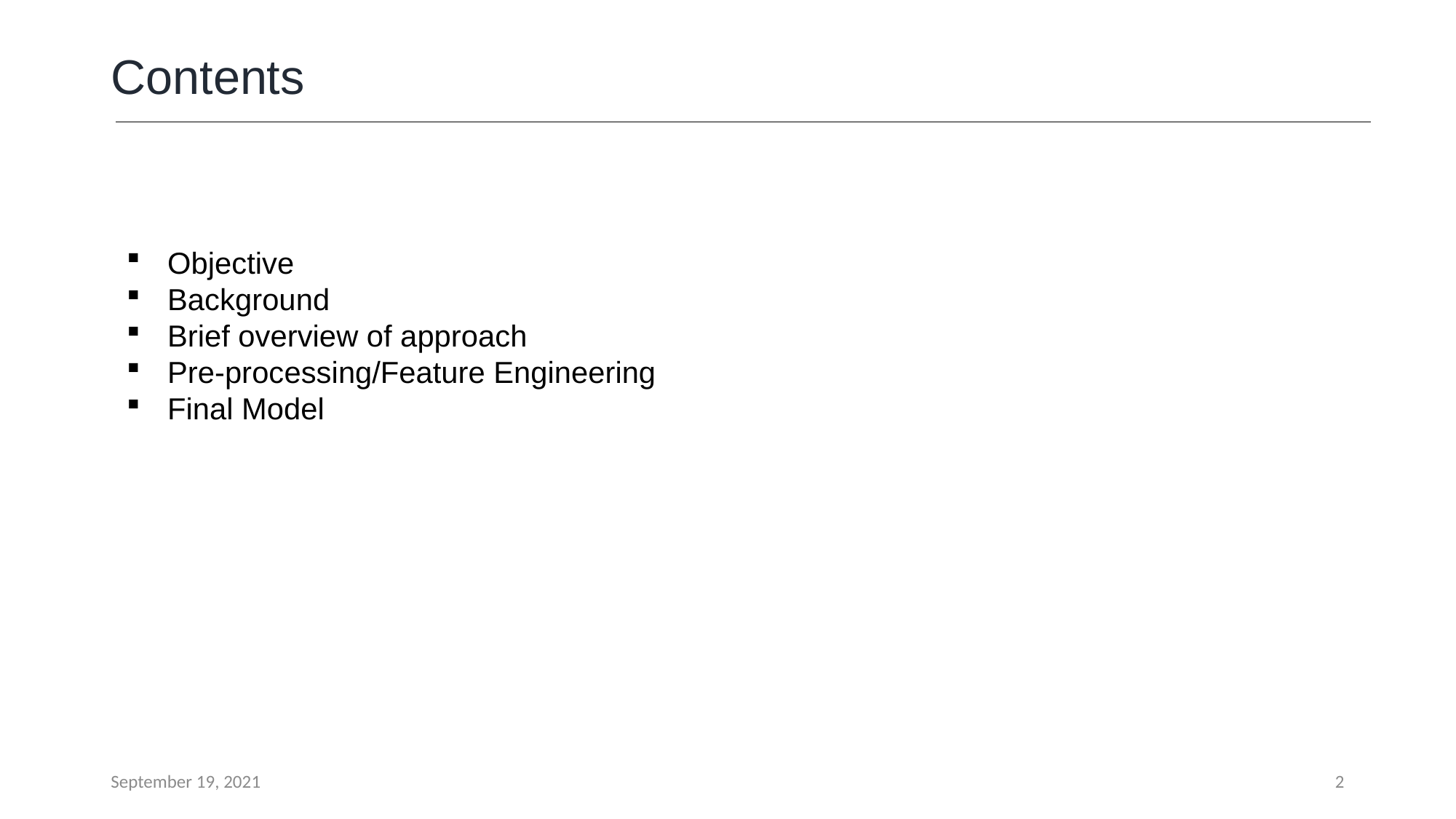

# Contents
Objective
Background
Brief overview of approach
Pre-processing/Feature Engineering
Final Model
September 19, 2021
2